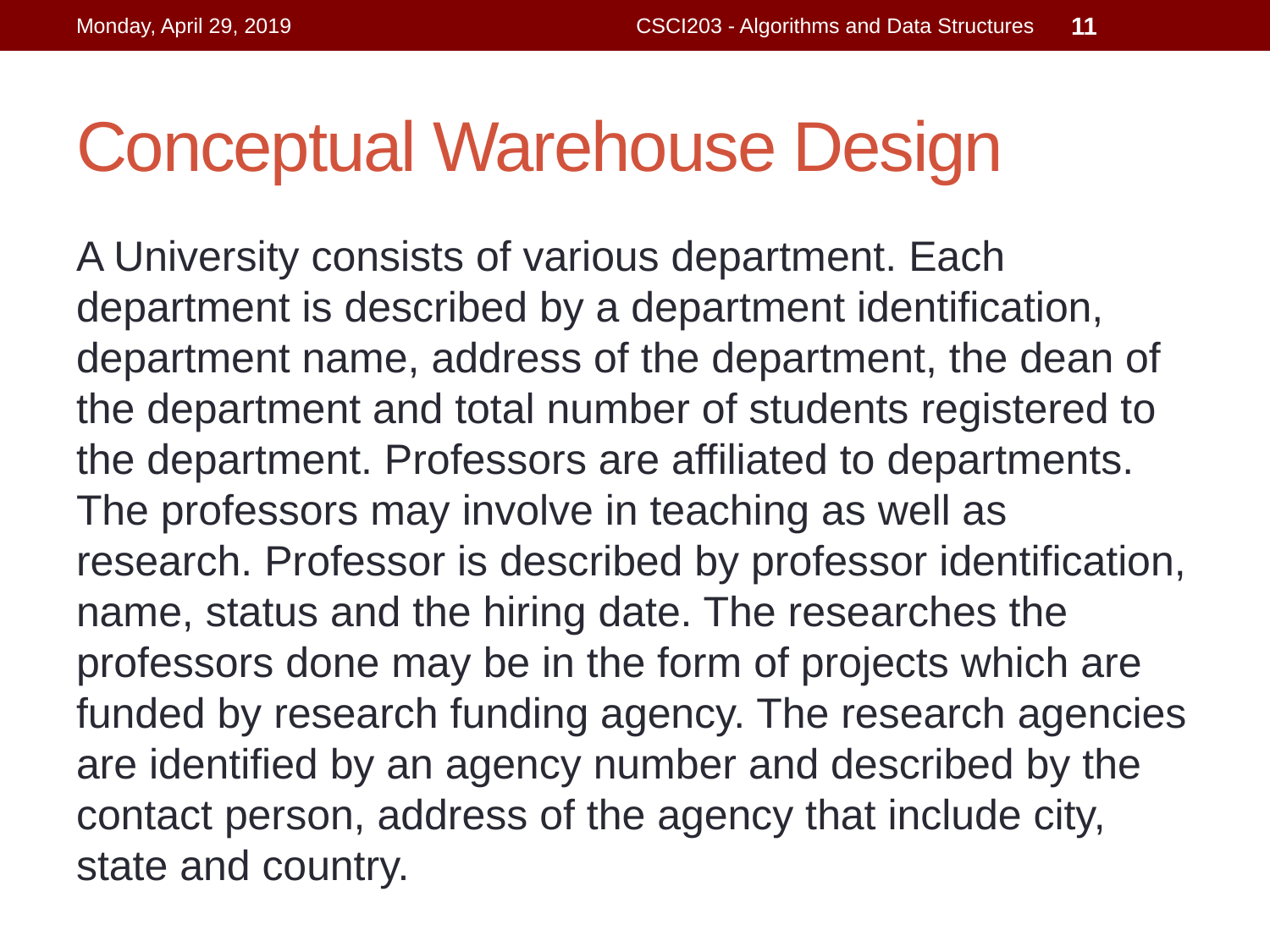

Monday, April 29, 2019
CSCI203 - Algorithms and Data Structures
11
# Conceptual Warehouse Design
A University consists of various department. Each department is described by a department identification, department name, address of the department, the dean of the department and total number of students registered to the department. Professors are affiliated to departments. The professors may involve in teaching as well as research. Professor is described by professor identification, name, status and the hiring date. The researches the professors done may be in the form of projects which are funded by research funding agency. The research agencies are identified by an agency number and described by the contact person, address of the agency that include city, state and country.